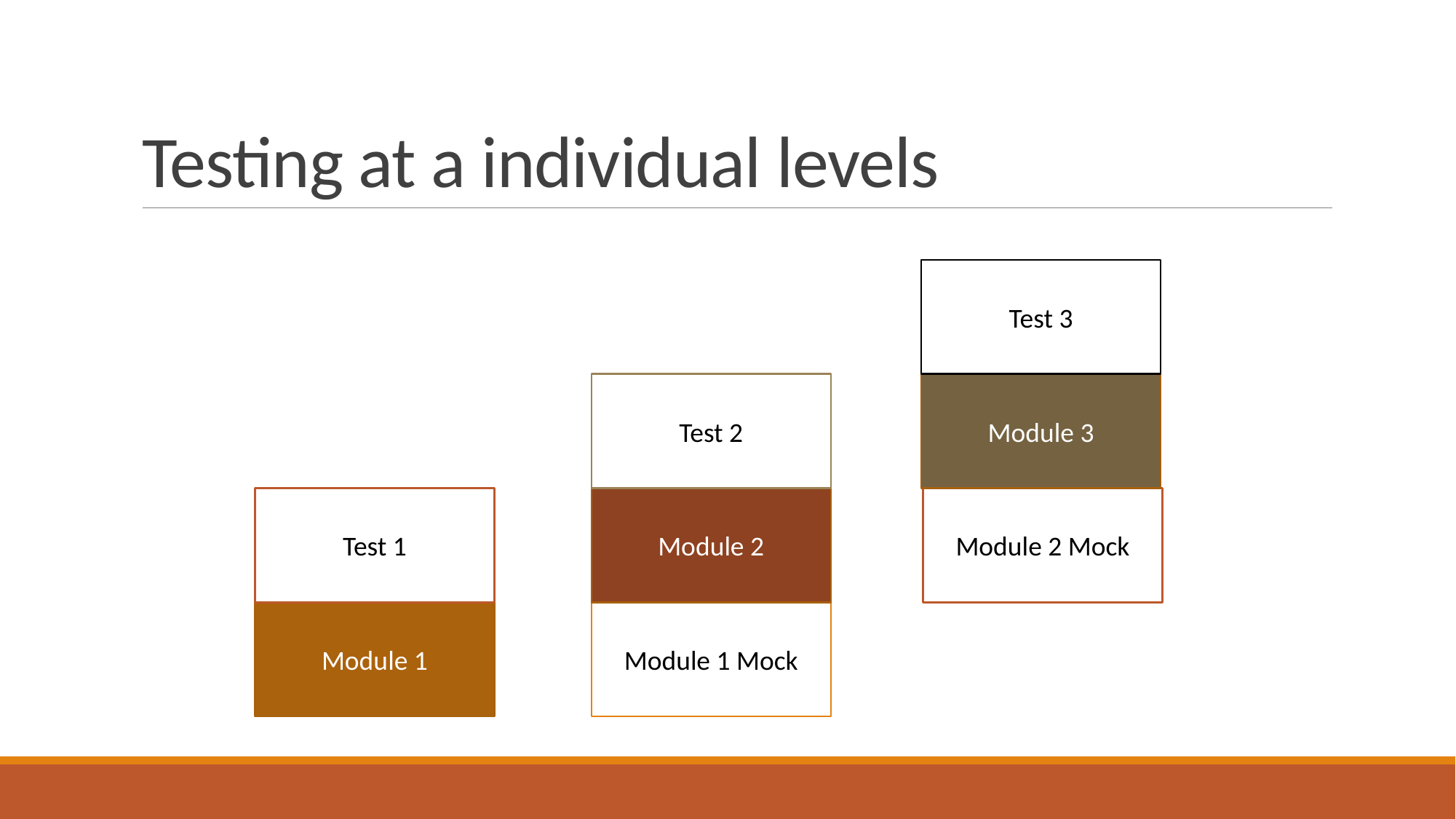

# Testing at a individual levels
Test 3
Test 2
Module 3
Test 1
Module 2
Module 2 Mock
Module 1
Module 1 Mock